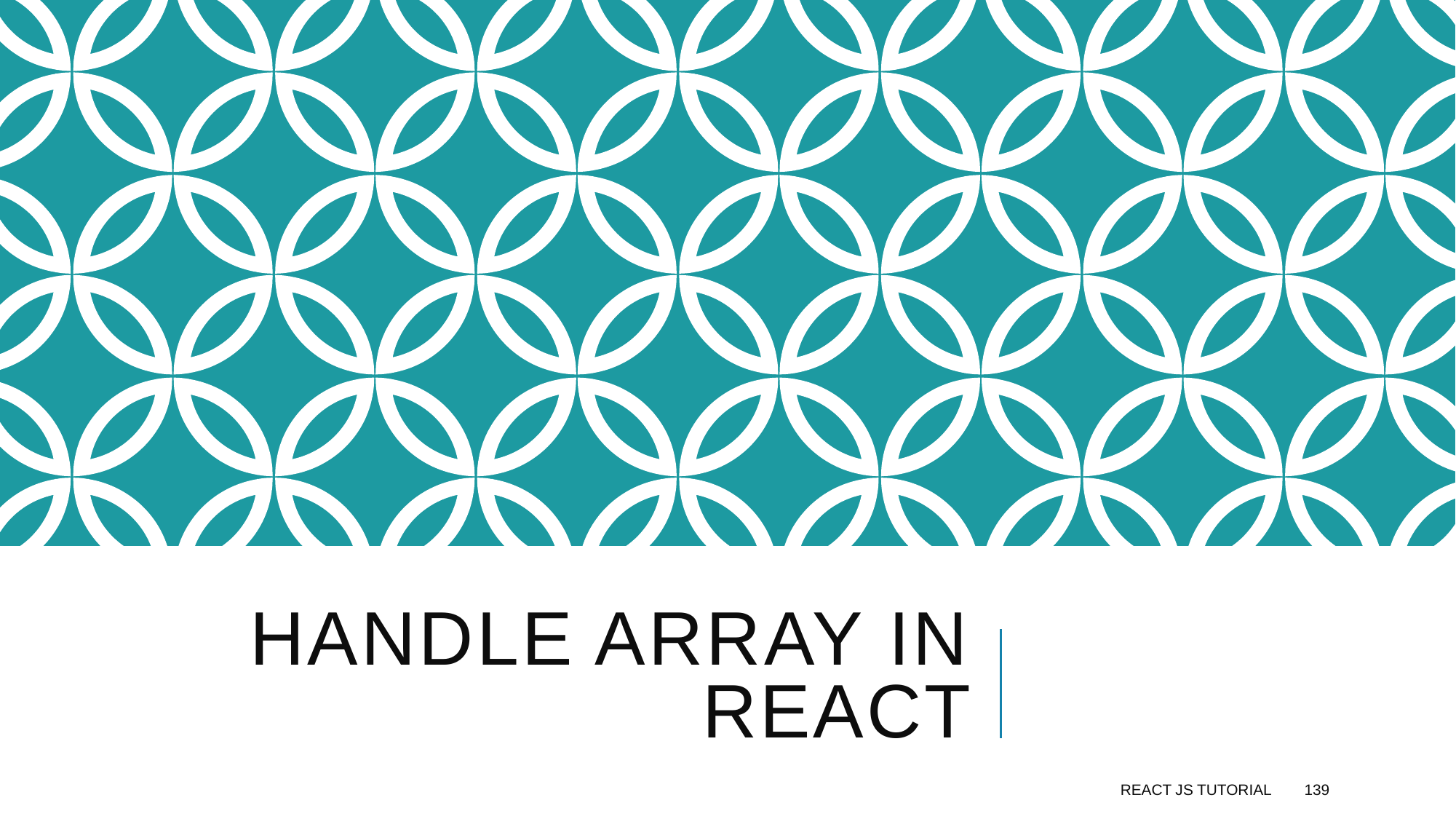

# Handle array in react

React JS Tutorial
139